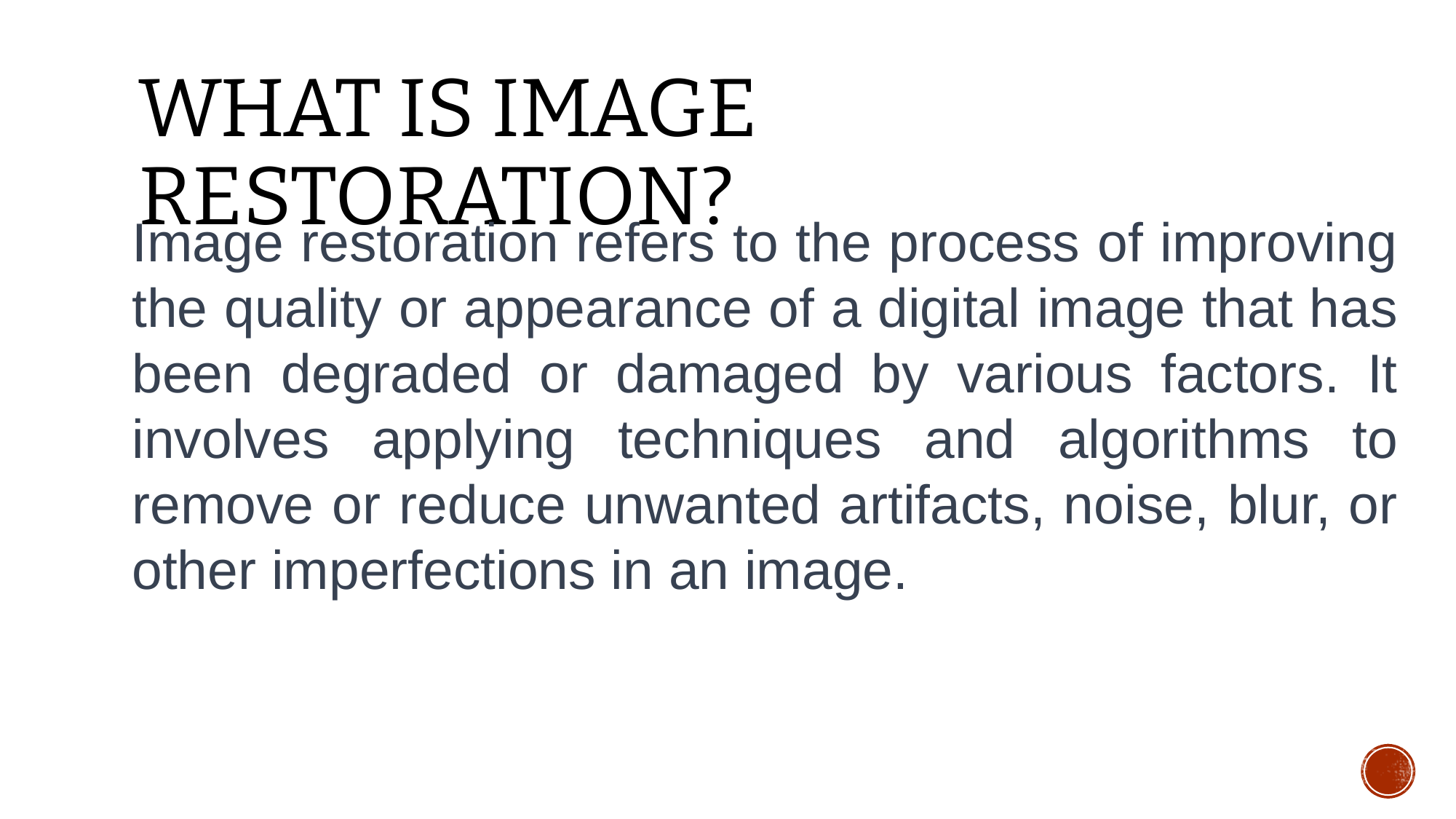

# What is image restoration?
Image restoration refers to the process of improving the quality or appearance of a digital image that has been degraded or damaged by various factors. It involves applying techniques and algorithms to remove or reduce unwanted artifacts, noise, blur, or other imperfections in an image.